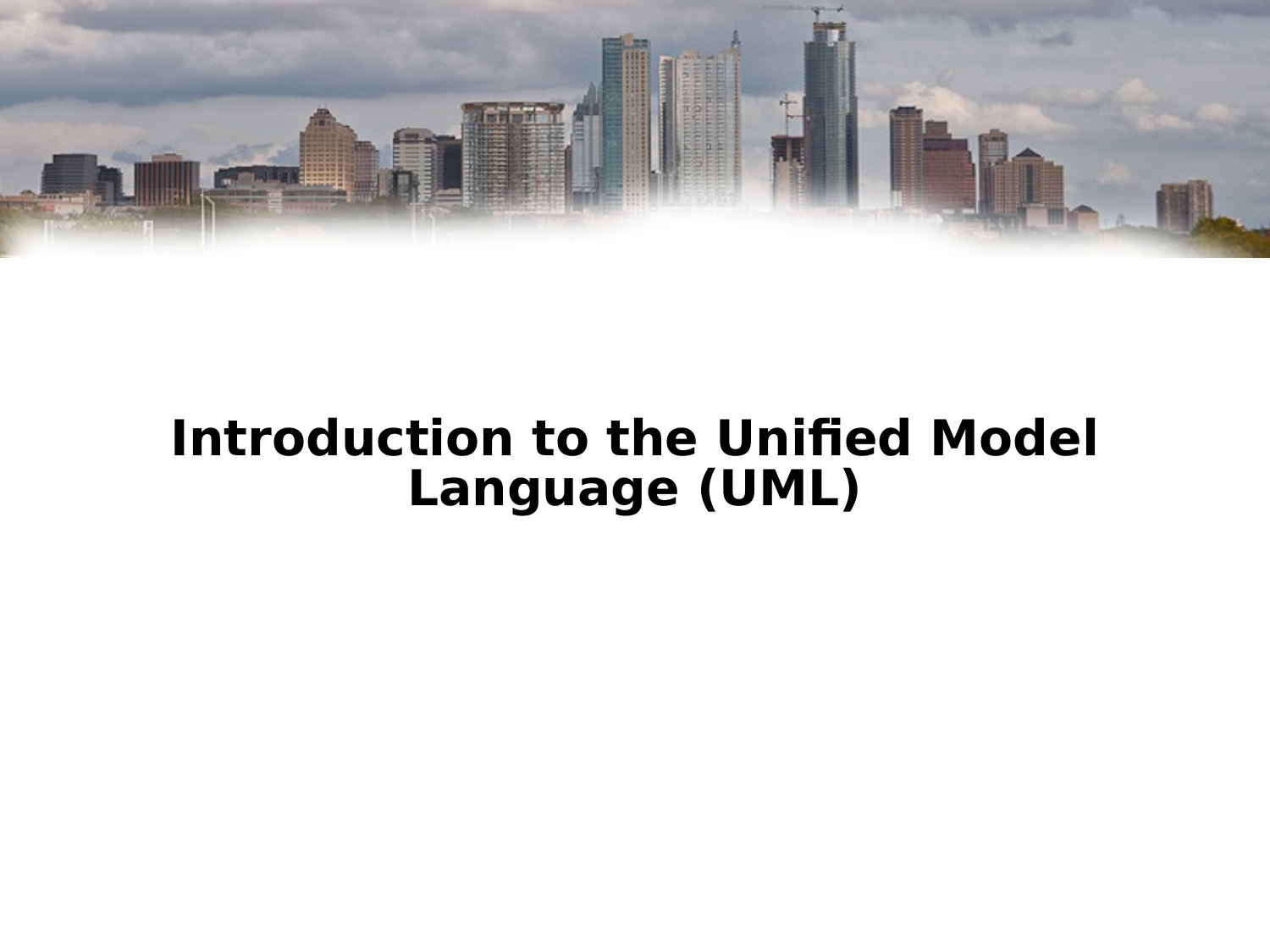

# Introduction to the Unified Model Language (UML)